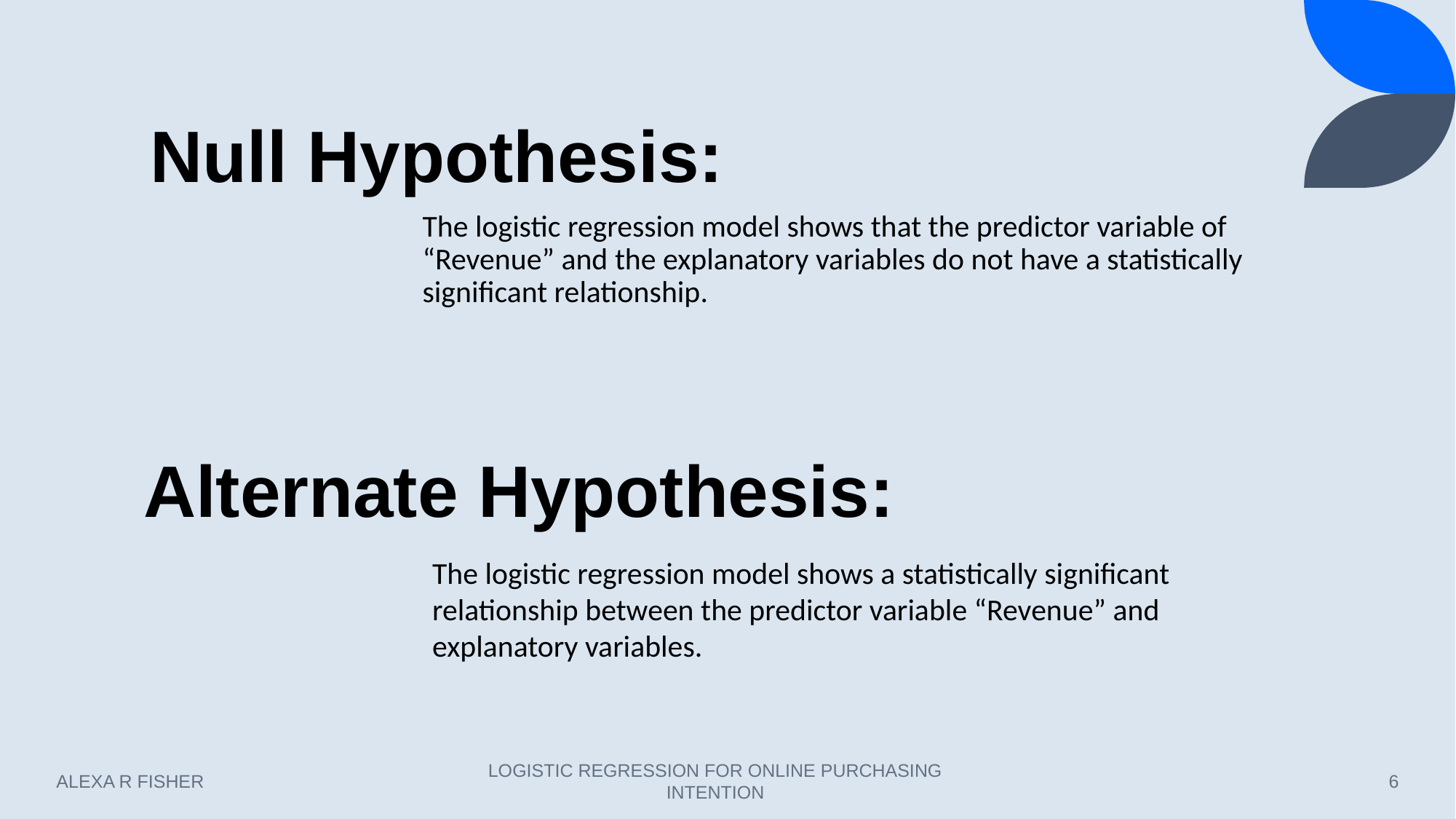

# Null Hypothesis:
The logistic regression model shows that the predictor variable of “Revenue” and the explanatory variables do not have a statistically significant relationship.
Alternate Hypothesis:
The logistic regression model shows a statistically significant relationship between the predictor variable “Revenue” and explanatory variables.
ALEXA R FISHER
LOGISTIC REGRESSION FOR ONLINE PURCHASING INTENTION
6